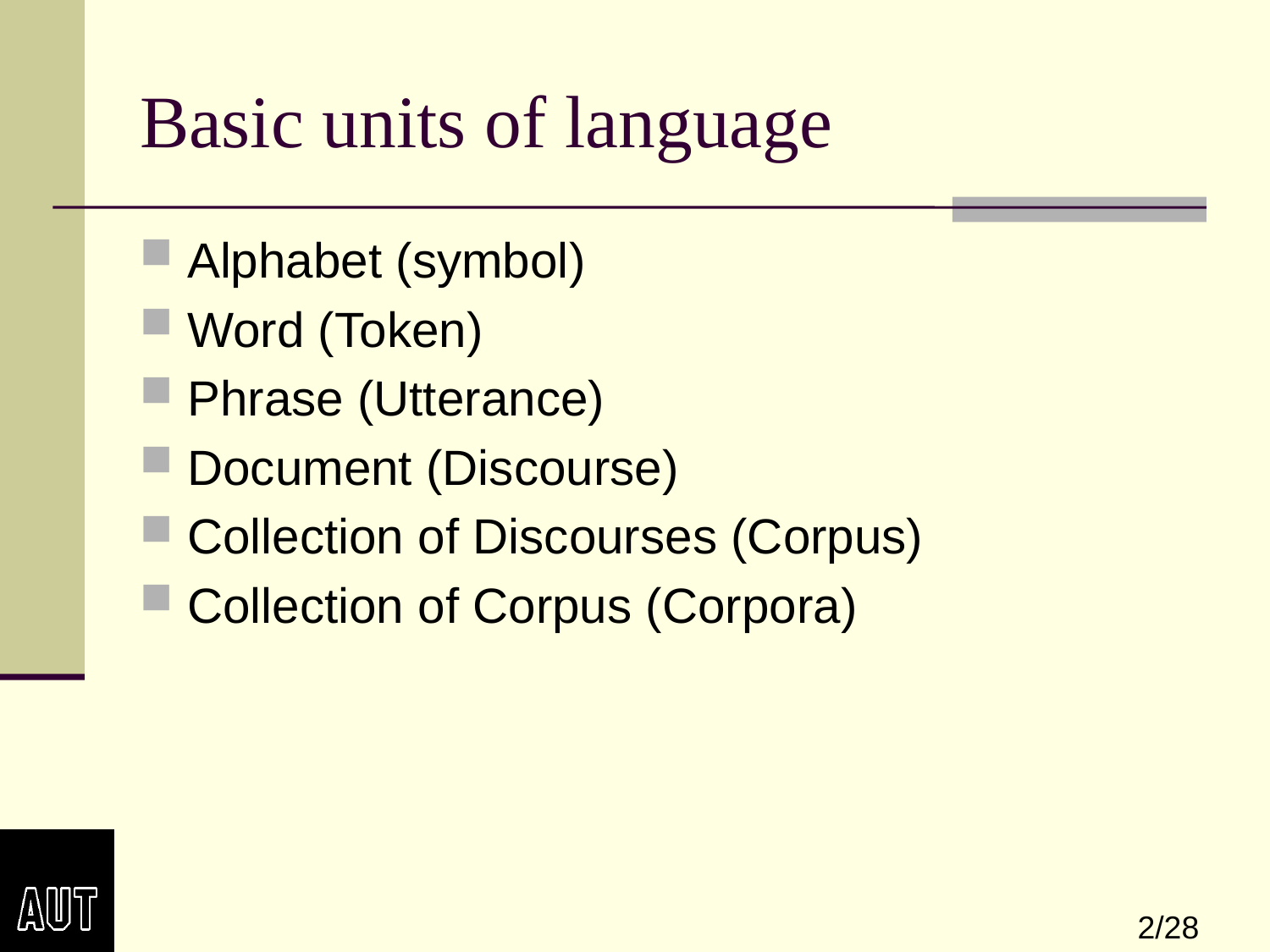

# Basic units of language
Alphabet (symbol)
Word (Token)
Phrase (Utterance)
Document (Discourse)
Collection of Discourses (Corpus)
Collection of Corpus (Corpora)